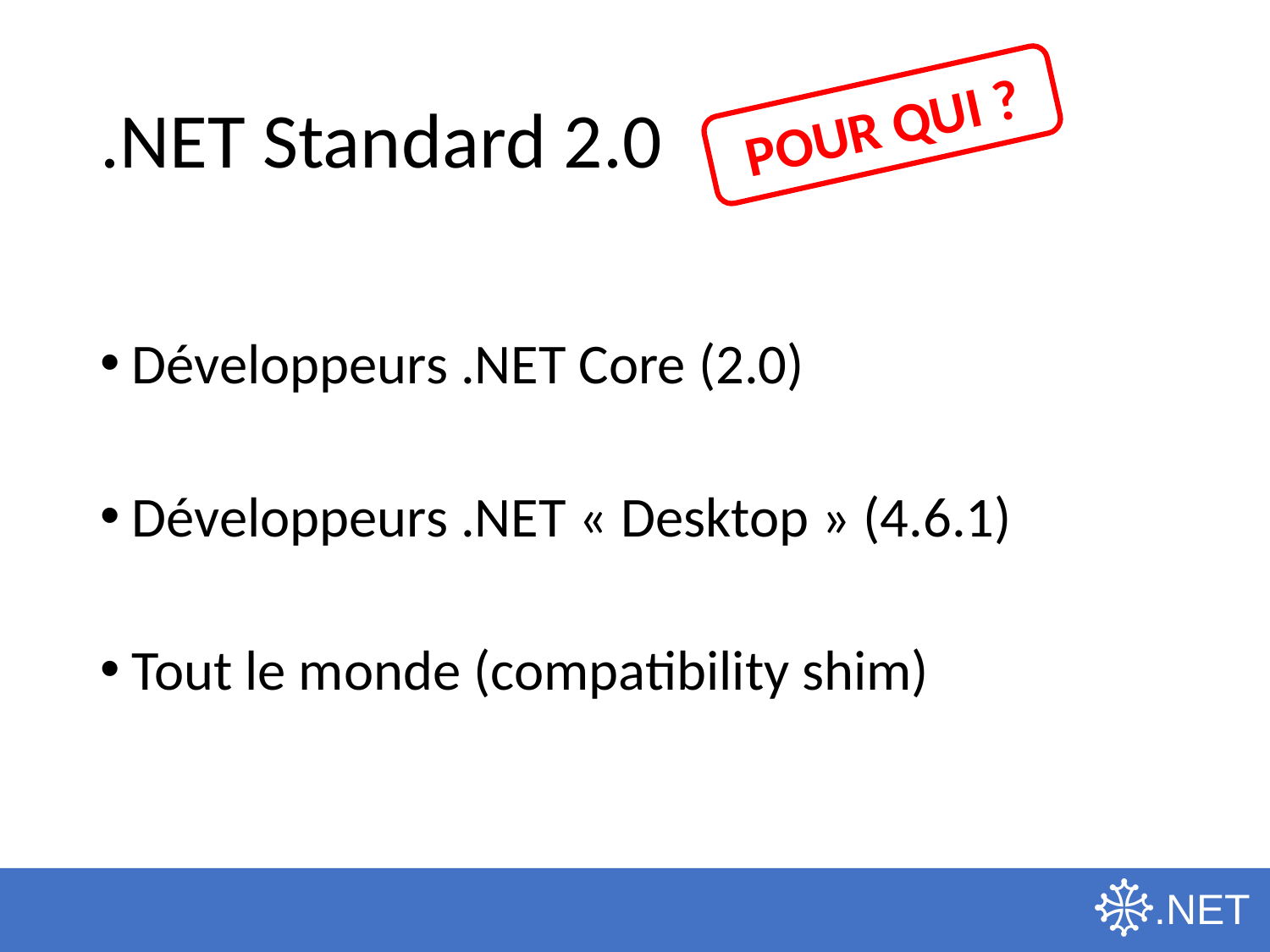

# .NET Standard 2.0
POUR QUI ?
Développeurs .NET Core (2.0)
Développeurs .NET « Desktop » (4.6.1)
Tout le monde (compatibility shim)